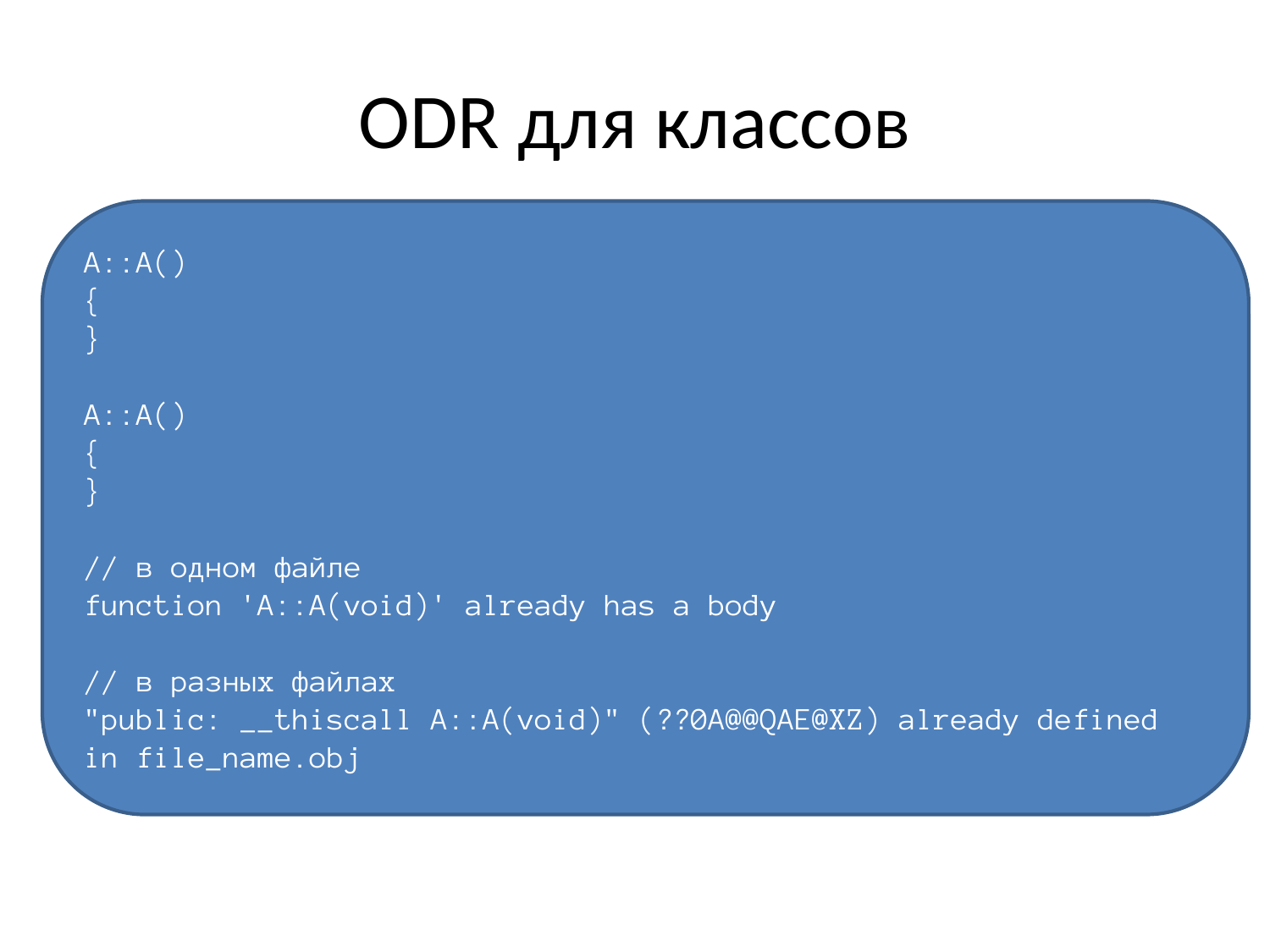

# ODR для классов
A::A()
{
}

A::A()
{
}

// в одном файле
function 'A::A(void)' already has a body

// в разных файлах
"public: __thiscall A::A(void)" (??0A@@QAE@XZ) already defined in file_name.obj